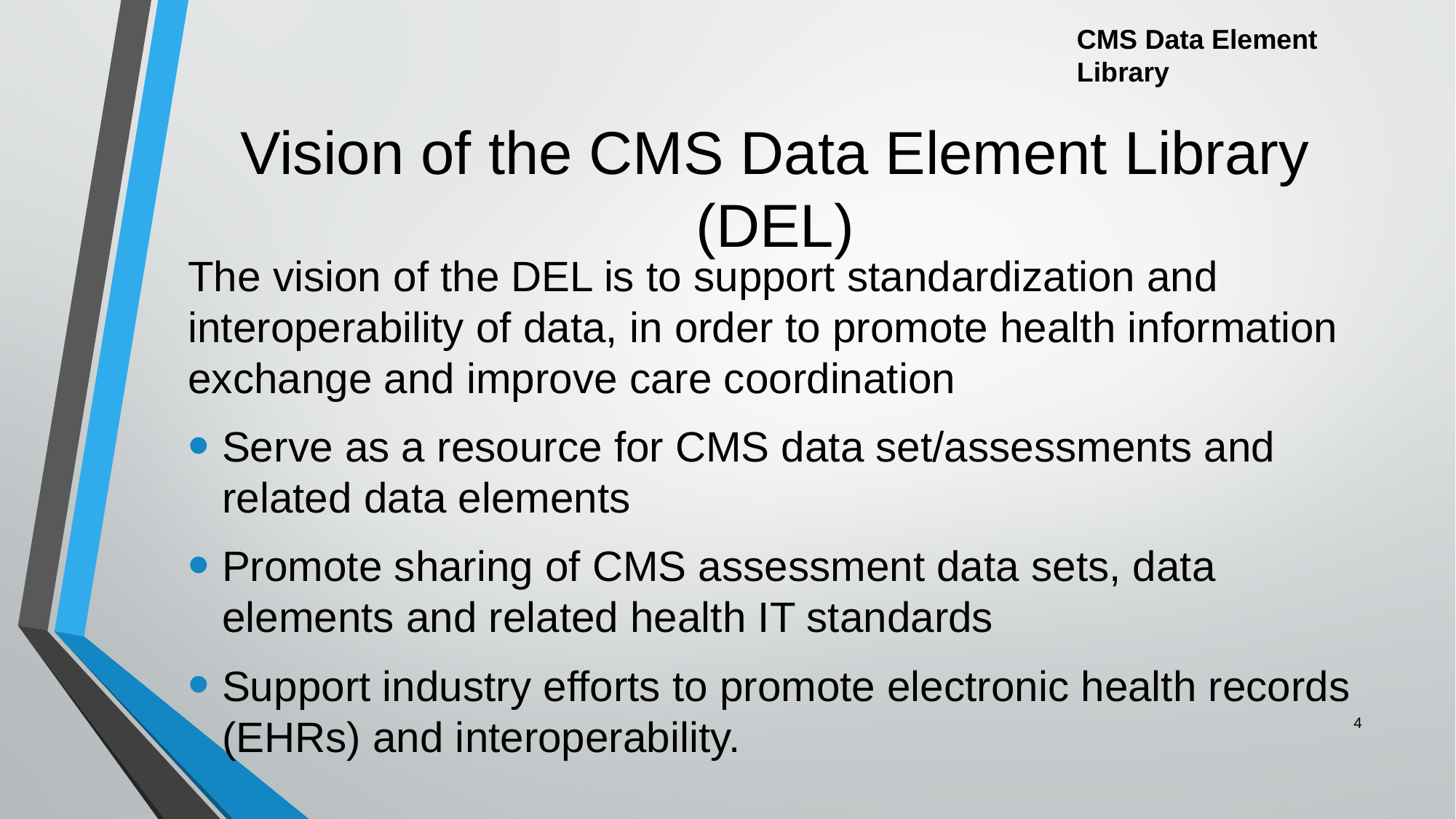

CMS Data Element Library
# Vision of the CMS Data Element Library (DEL)
The vision of the DEL is to support standardization and interoperability of data, in order to promote health information exchange and improve care coordination
Serve as a resource for CMS data set/assessments and related data elements
Promote sharing of CMS assessment data sets, data elements and related health IT standards
Support industry efforts to promote electronic health records (EHRs) and interoperability.
4